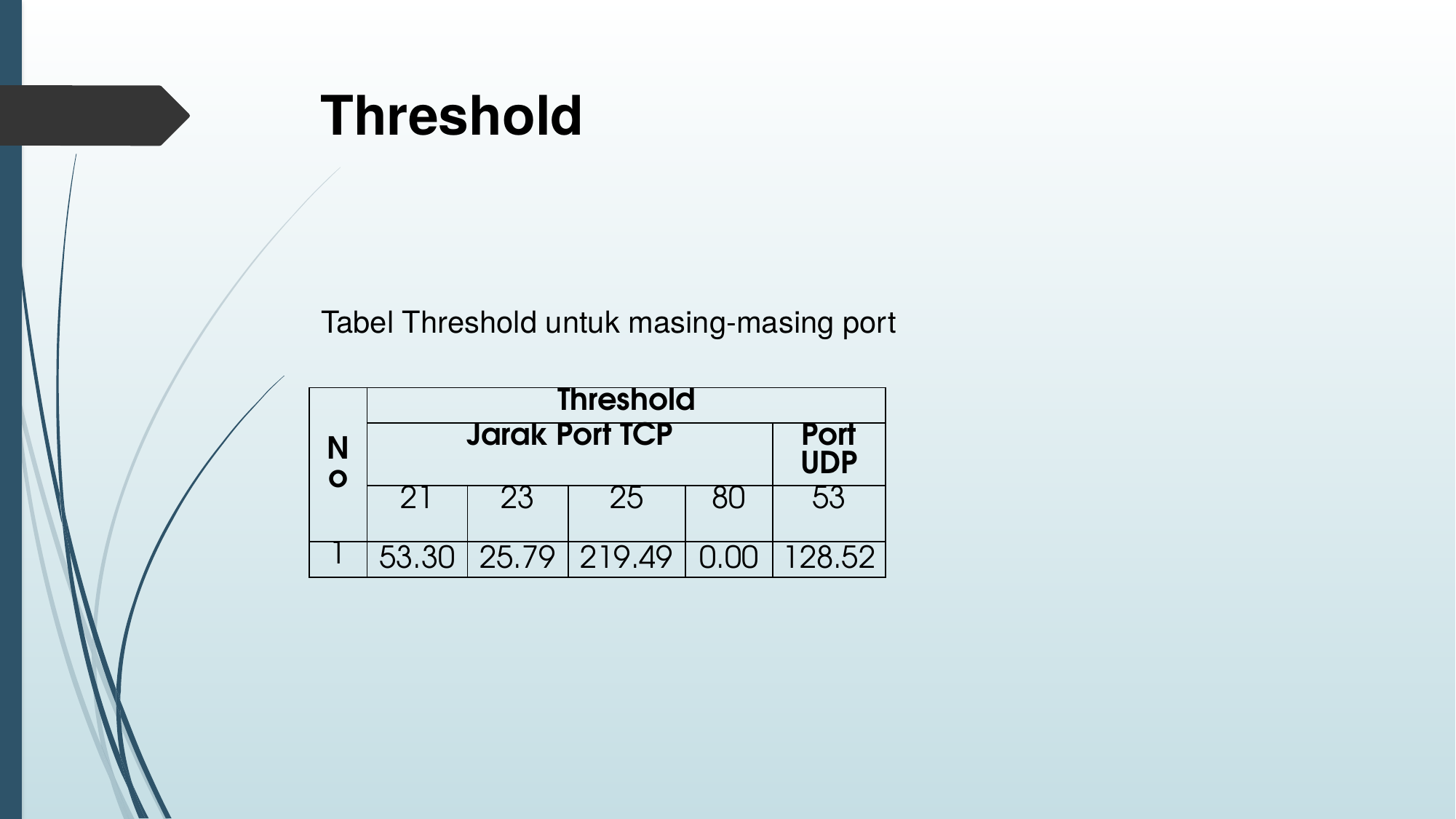

# Threshold

Tabel Threshold untuk masing-masing port
| No | Threshold |  |  |  |  |
| --- | --- | --- | --- | --- | --- |
|  | Jarak Port TCP |  |  |  | Port UDP |
|  | 21 | 23 | 25 | 80 | 53 |
| 1 | 53.30 | 25.79 | 219.49 | 0.00 | 128.52 |